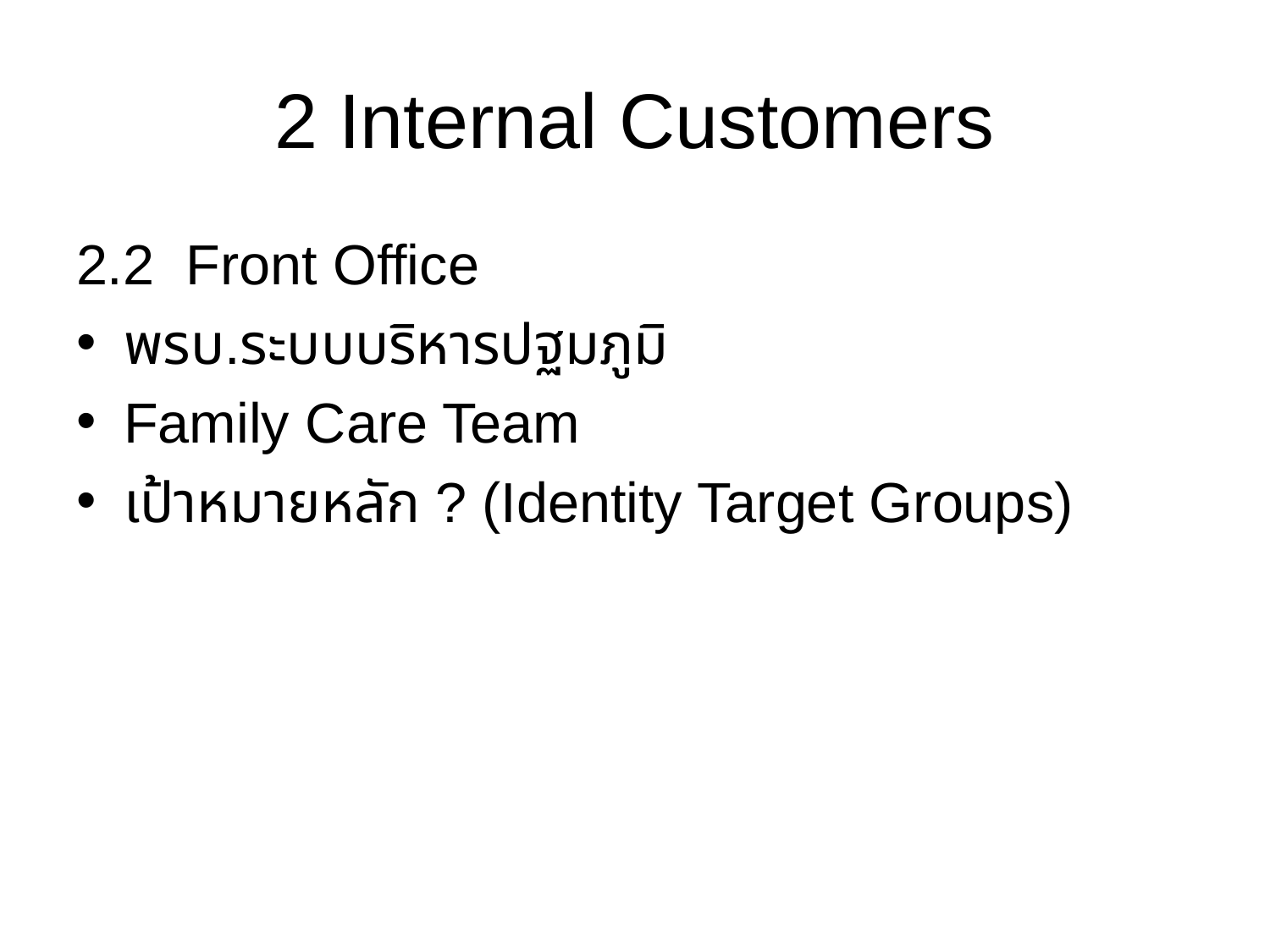

# 2 Internal Customers
2.2  Front Office
พรบ.ระบบบริหารปฐมภูมิ
Family Care Team
เป้าหมายหลัก ? (Identity Target Groups)